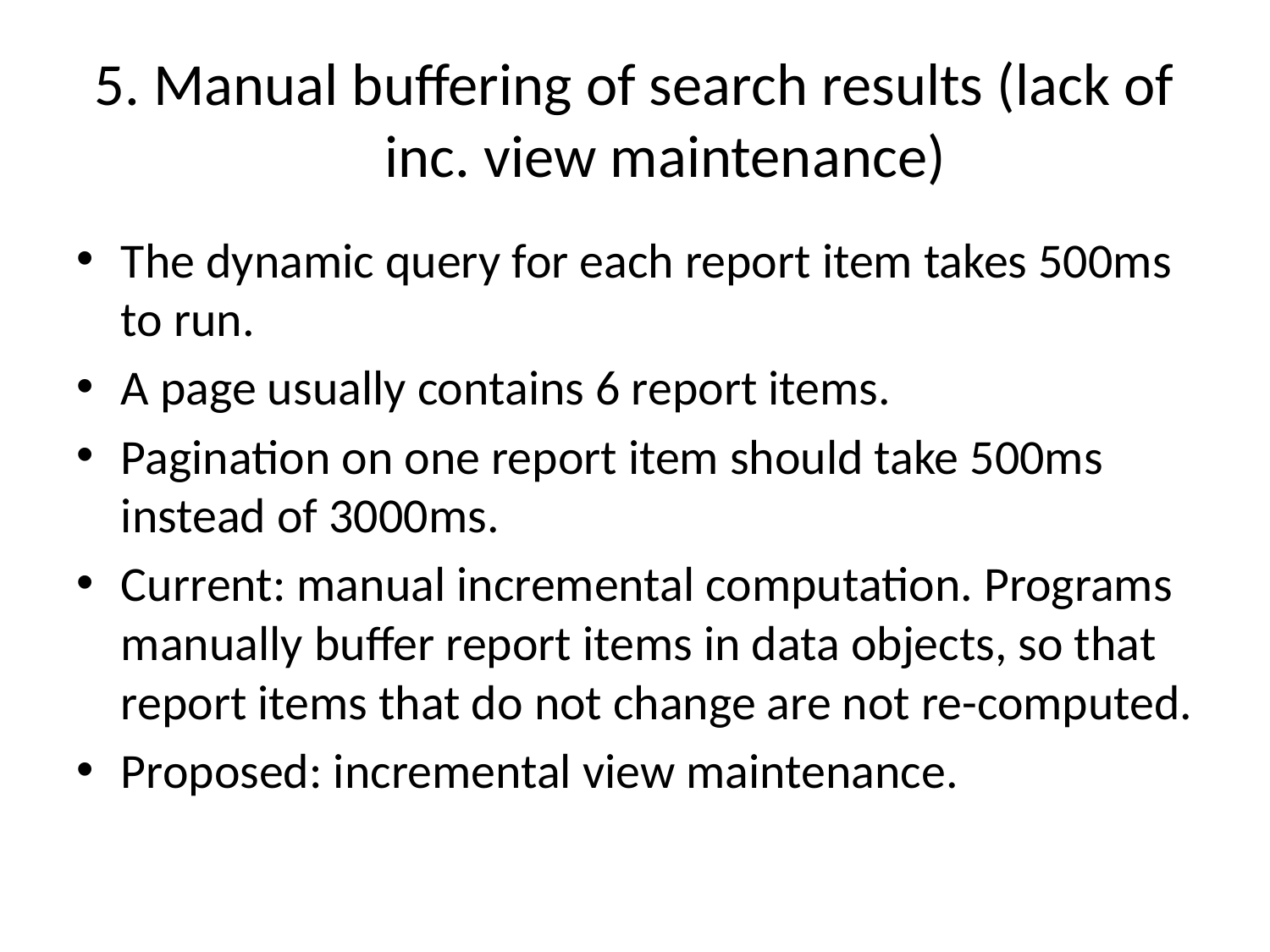

# 5. Manual buffering of search results (lack of inc. view maintenance)
The dynamic query for each report item takes 500ms to run.
A page usually contains 6 report items.
Pagination on one report item should take 500ms instead of 3000ms.
Current: manual incremental computation. Programs manually buffer report items in data objects, so that report items that do not change are not re-computed.
Proposed: incremental view maintenance.